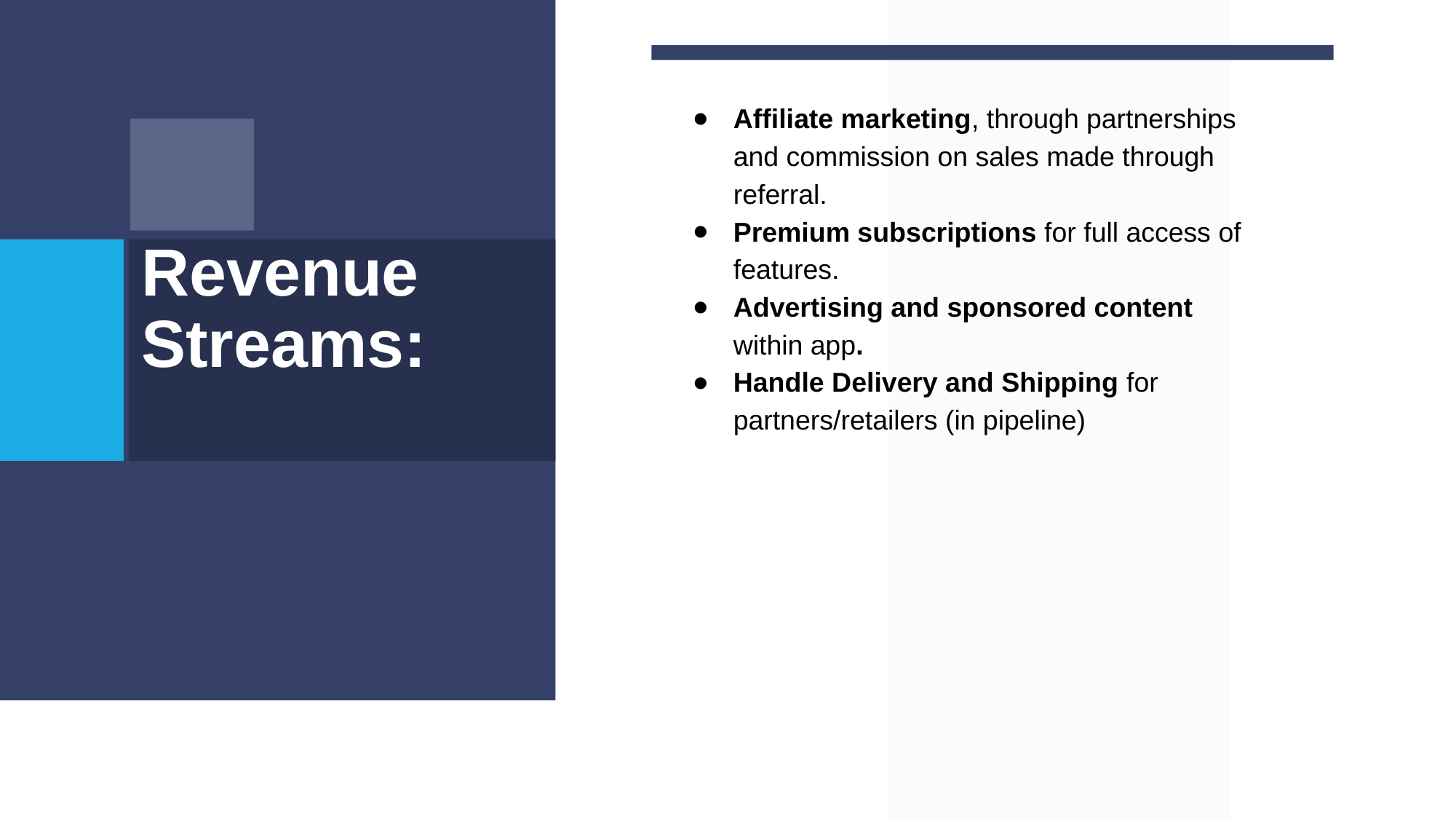

Affiliate marketing, through partnerships and commission on sales made through referral.
Premium subscriptions for full access of features.
Advertising and sponsored content within app.
Handle Delivery and Shipping for partners/retailers (in pipeline)

# Revenue Streams: